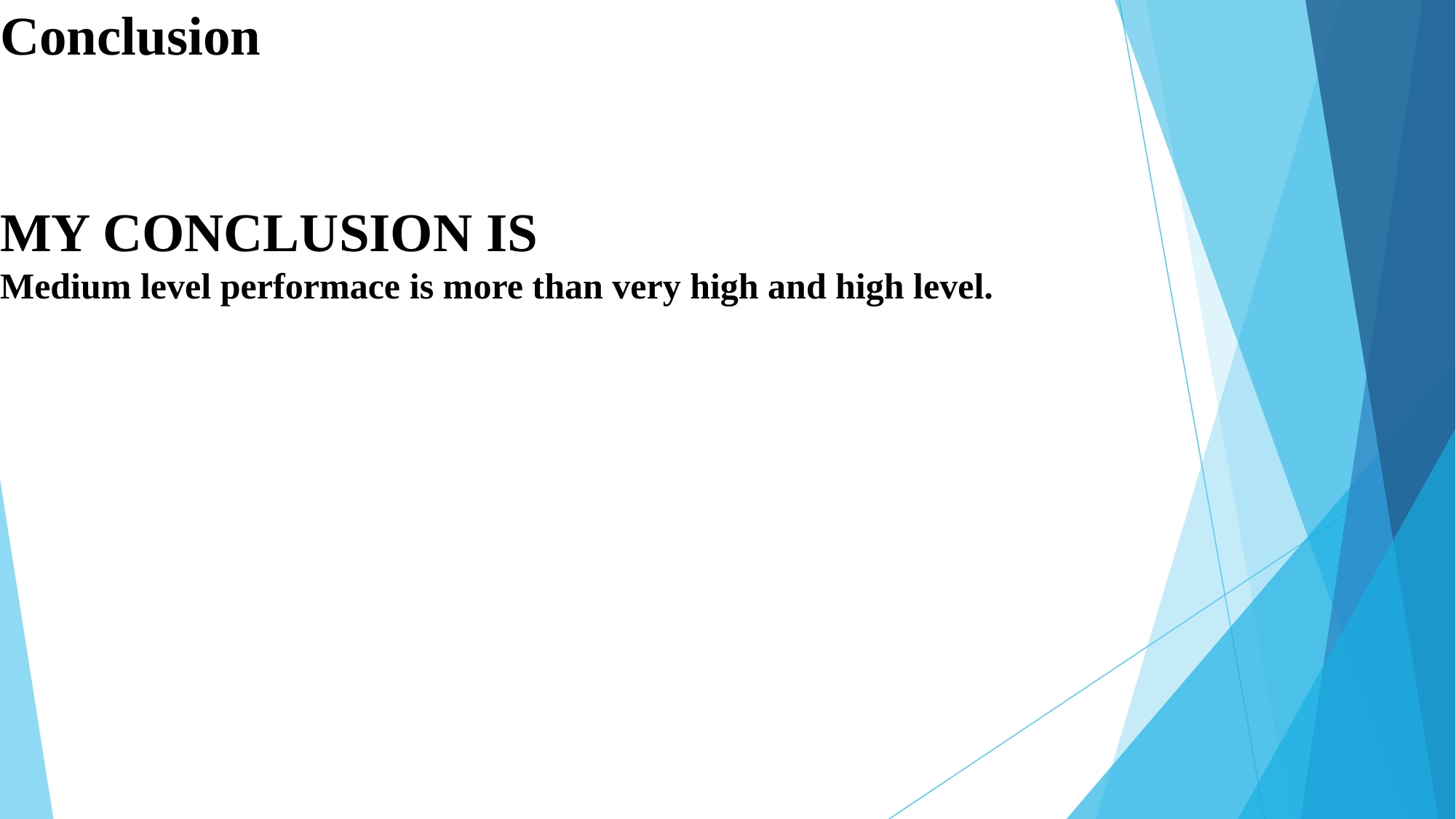

# Conclusion MY CONCLUSION IS Medium level performace is more than very high and high level.